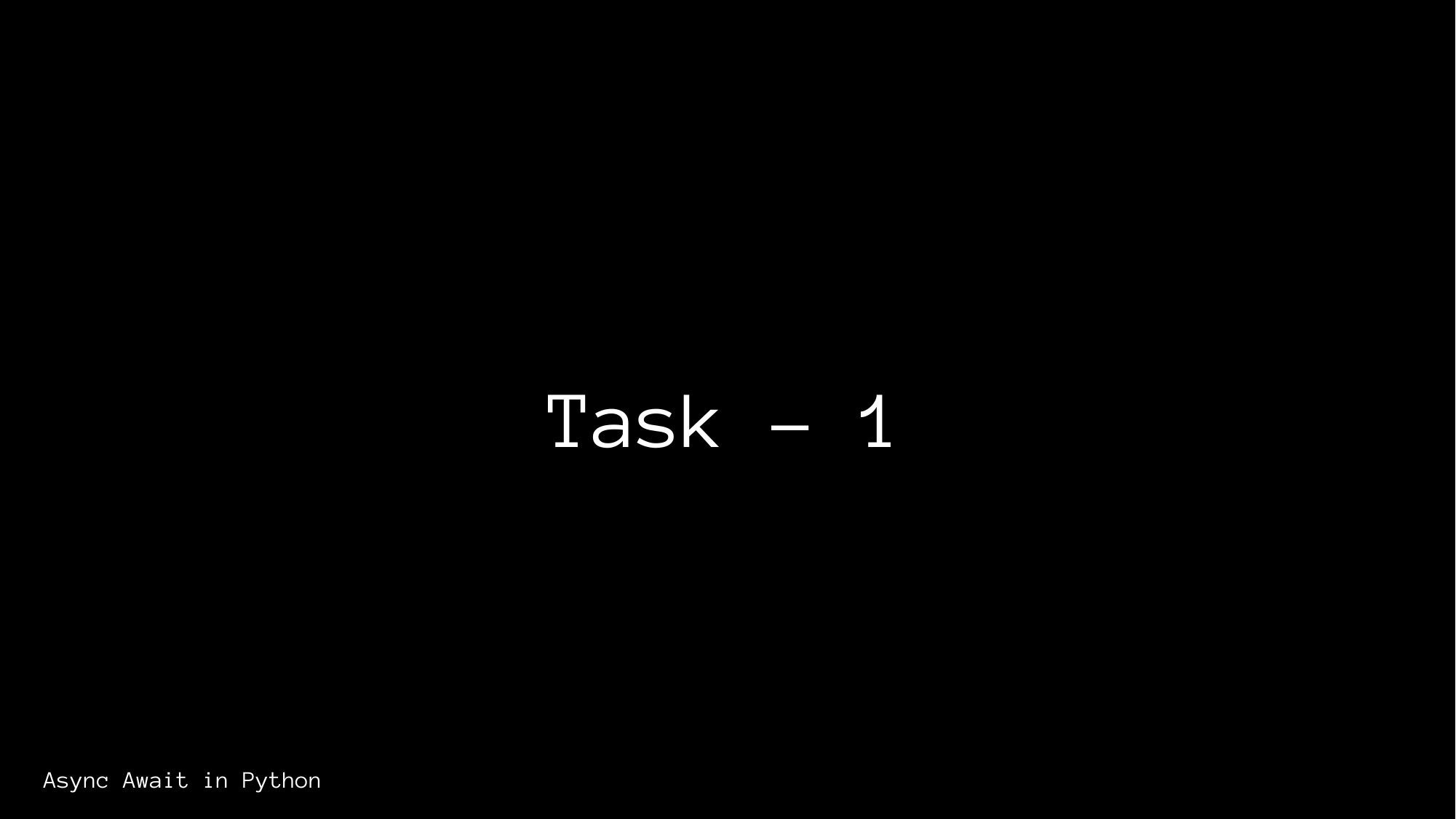

Task - 1
Async Await in Python